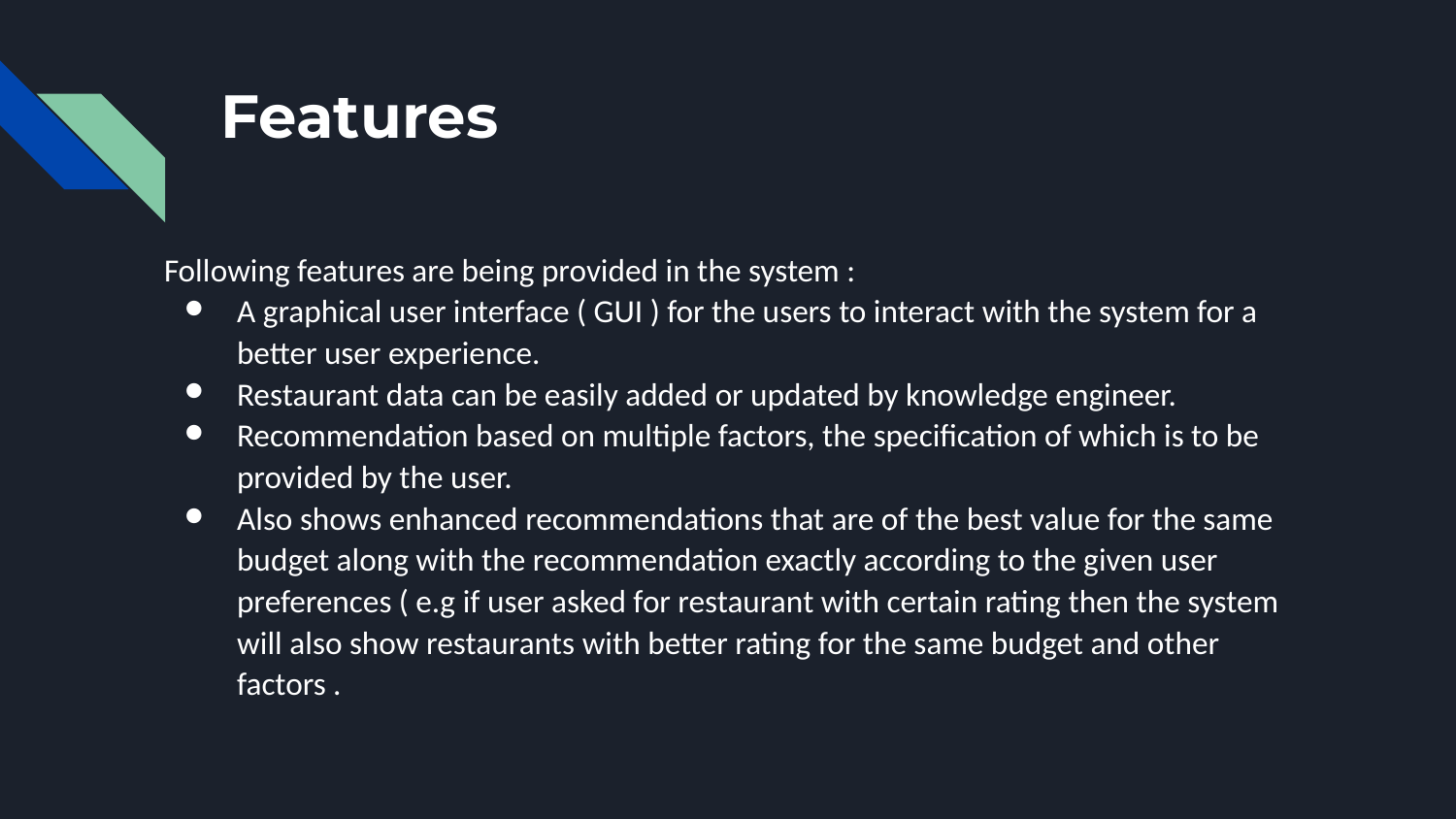

# Features
Following features are being provided in the system :
A graphical user interface ( GUI ) for the users to interact with the system for a better user experience.
Restaurant data can be easily added or updated by knowledge engineer.
Recommendation based on multiple factors, the specification of which is to be provided by the user.
Also shows enhanced recommendations that are of the best value for the same budget along with the recommendation exactly according to the given user preferences ( e.g if user asked for restaurant with certain rating then the system will also show restaurants with better rating for the same budget and other factors .